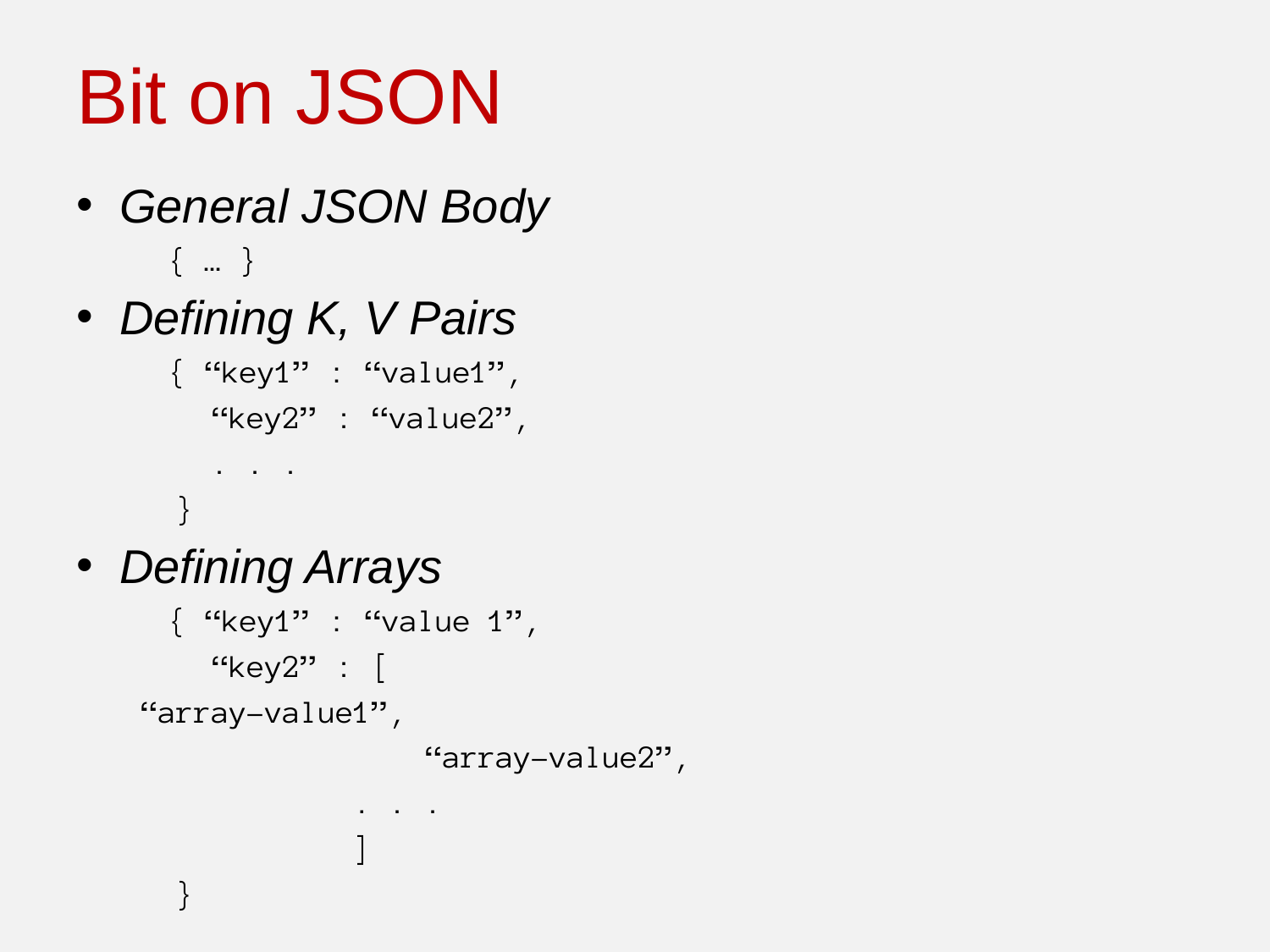

# Bit on JSON
General JSON Body
  { … }
Defining K, V Pairs
  { “key1” : “value1”,
    “key2” : “value2”,
    . . .
  }
Defining Arrays
  { “key1” : “value 1”,
    “key2” : [
			“array-value1”,
                “array-value2”,
	         	. . .
	       	]
  }